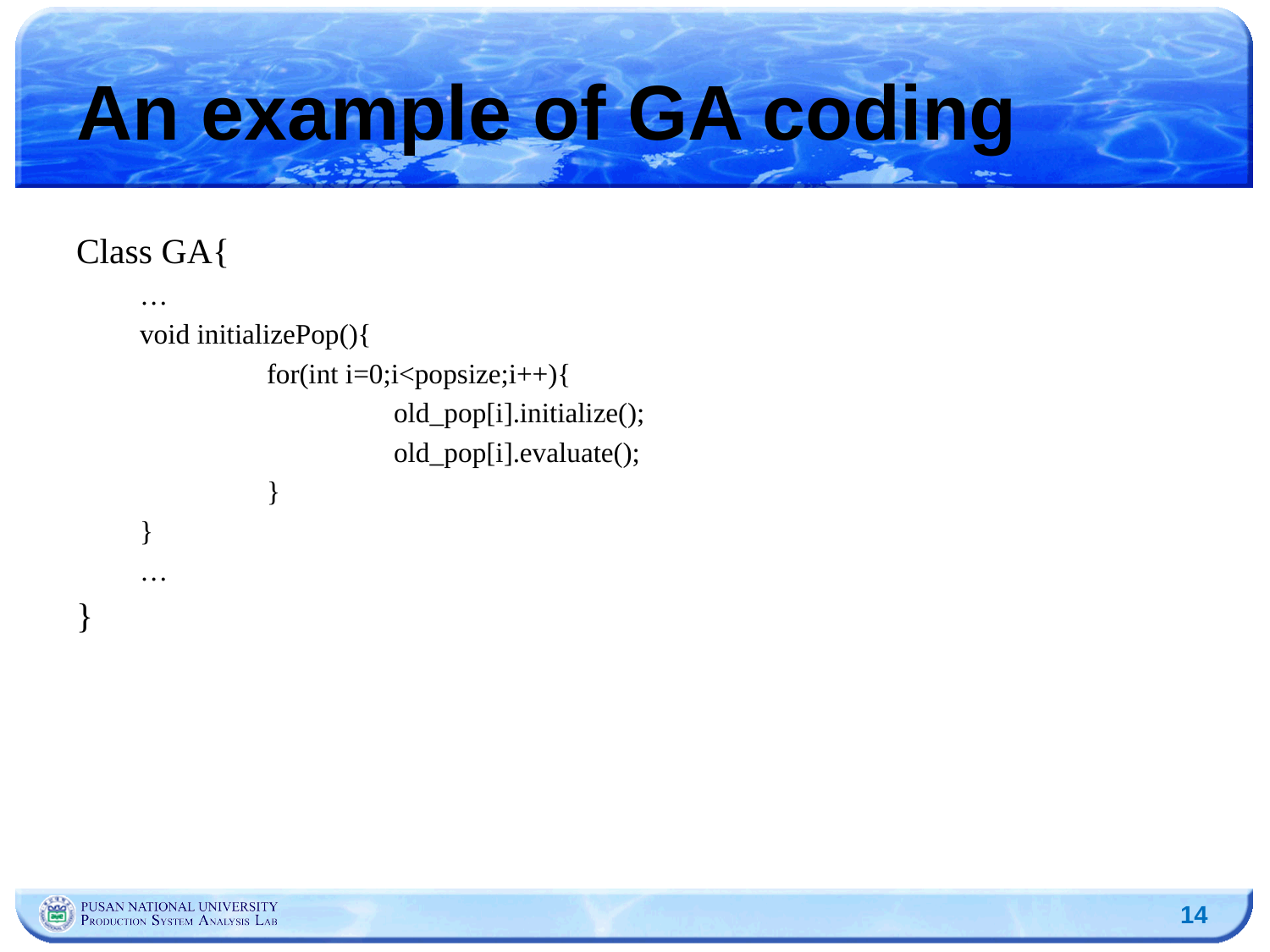

# An example of GA coding
Class GA{
	…
	void initializePop(){
		for(int i=0;i<popsize;i++){
			old_pop[i].initialize();
			old_pop[i].evaluate();
		}
	}
	…
}
14